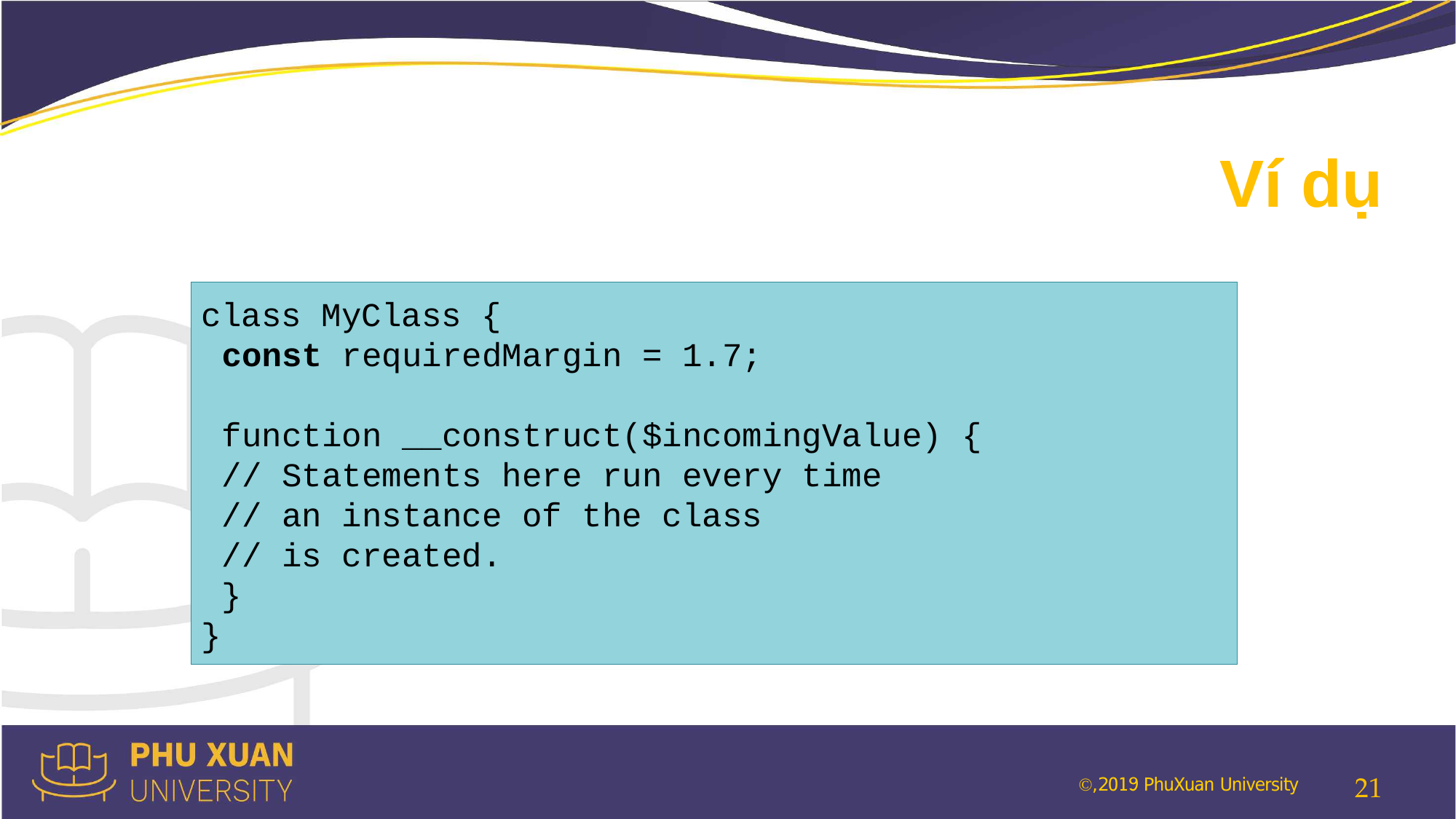

# Ví dụ
class MyClass {
 const requiredMargin = 1.7;

 function __construct($incomingValue) {
 // Statements here run every time
 // an instance of the class
 // is created.
 }
}
21